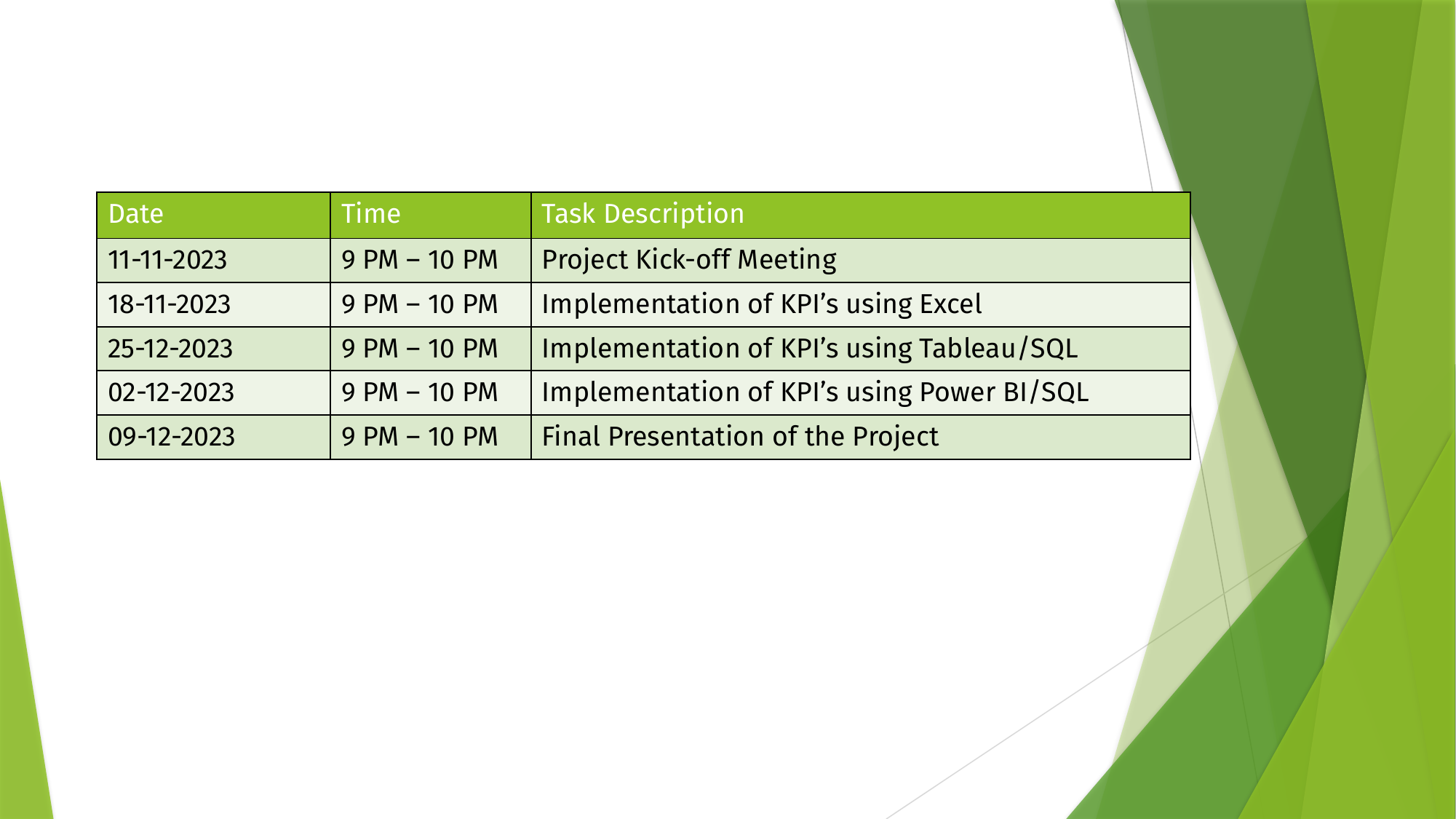

| Date | Time | Task Description |
| --- | --- | --- |
| 11-11-2023 | 9 PM – 10 PM | Project Kick-off Meeting |
| 18-11-2023 | 9 PM – 10 PM | Implementation of KPI’s using Excel |
| 25-12-2023 | 9 PM – 10 PM | Implementation of KPI’s using Tableau/SQL |
| 02-12-2023 | 9 PM – 10 PM | Implementation of KPI’s using Power BI/SQL |
| 09-12-2023 | 9 PM – 10 PM | Final Presentation of the Project |